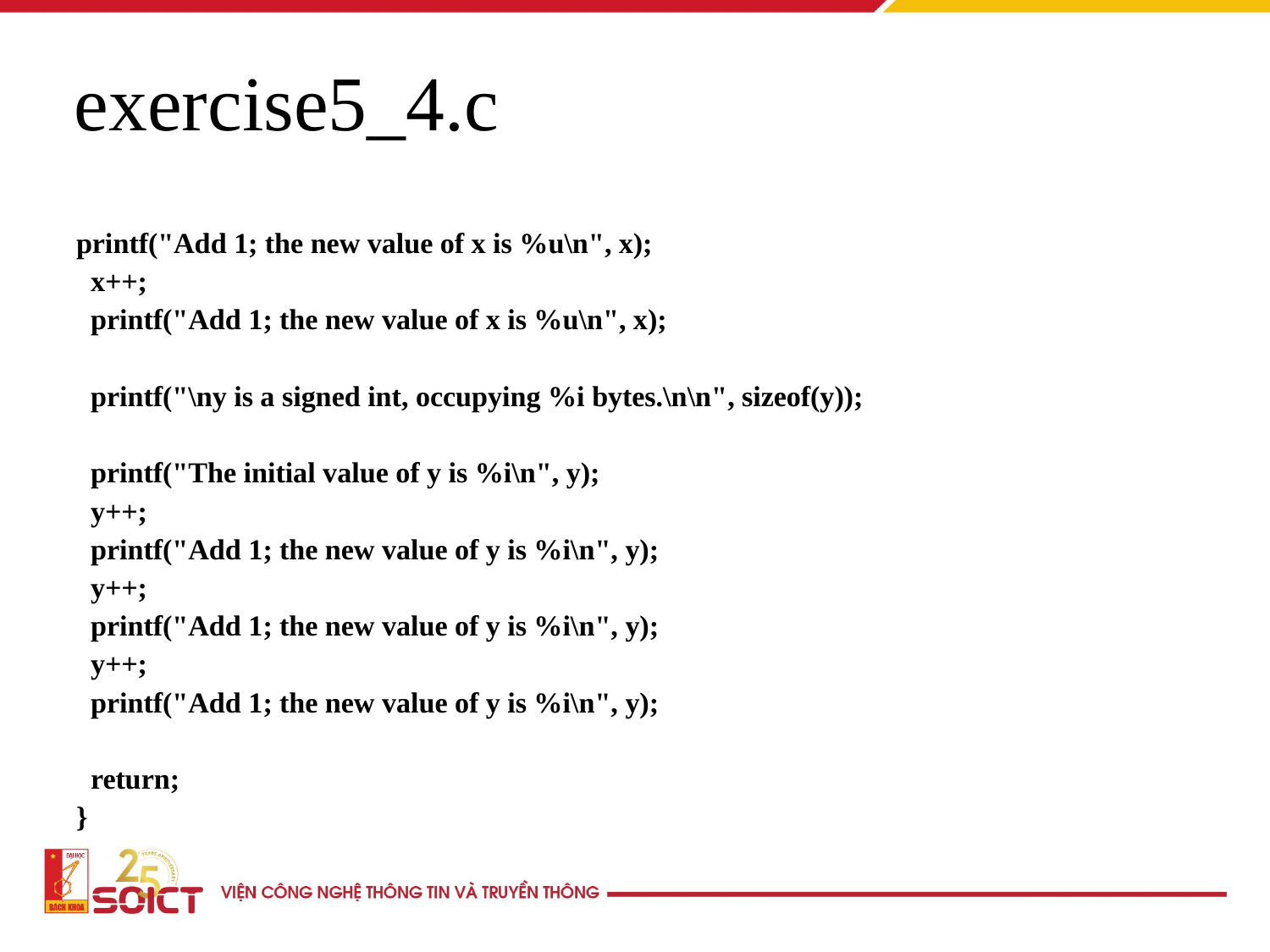

exercise5_4.c
printf("Add 1; the new value of x is %u\n", x);
  x++;
  printf("Add 1; the new value of x is %u\n", x);

  printf("\ny is a signed int, occupying %i bytes.\n\n", sizeof(y));

  printf("The initial value of y is %i\n", y);
  y++;
  printf("Add 1; the new value of y is %i\n", y);
  y++;
  printf("Add 1; the new value of y is %i\n", y);
  y++;
  printf("Add 1; the new value of y is %i\n", y);

  return;
}